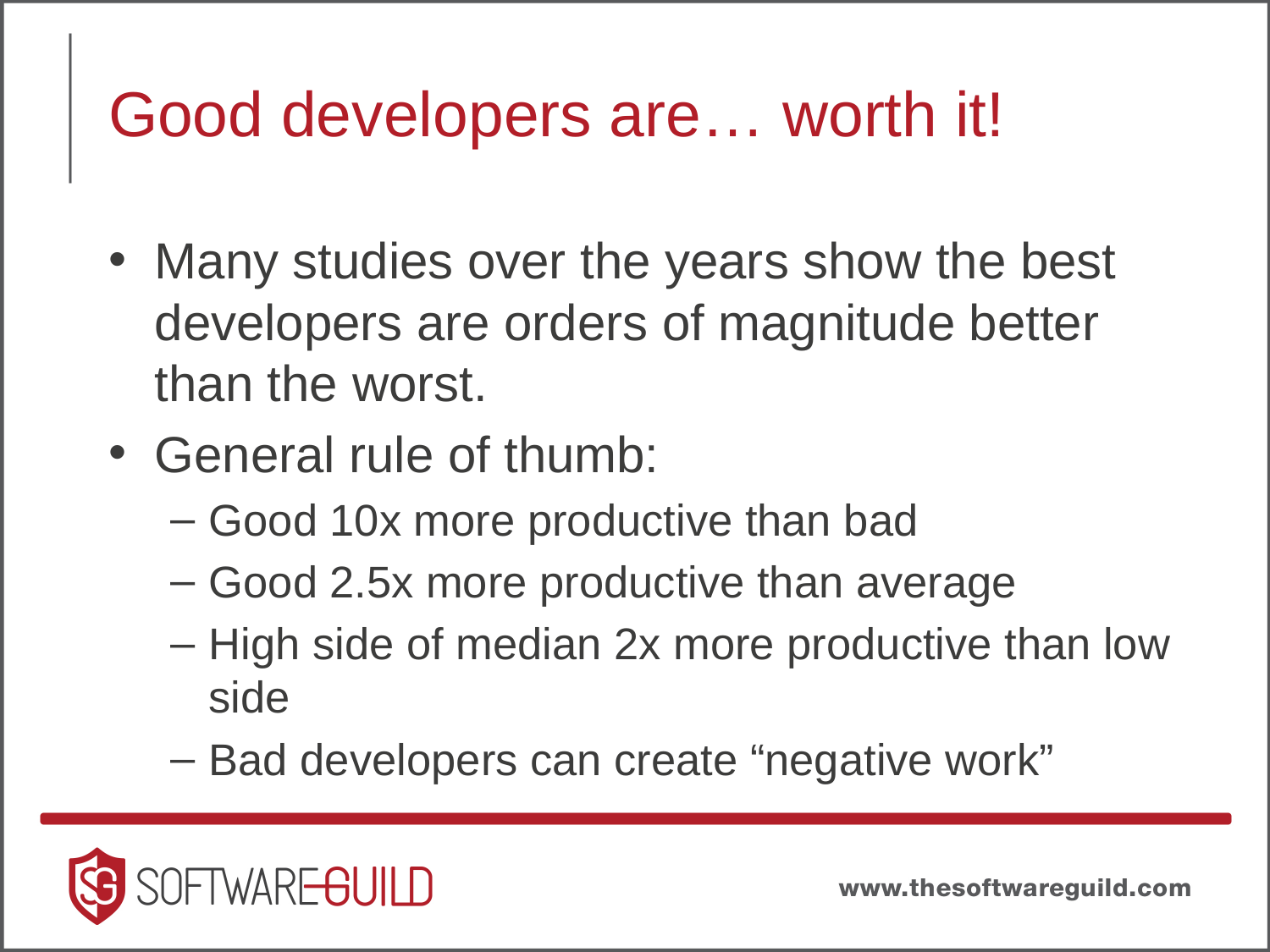

# Good developers are… worth it!
Many studies over the years show the best developers are orders of magnitude better than the worst.
General rule of thumb:
Good 10x more productive than bad
Good 2.5x more productive than average
High side of median 2x more productive than low side
Bad developers can create “negative work”